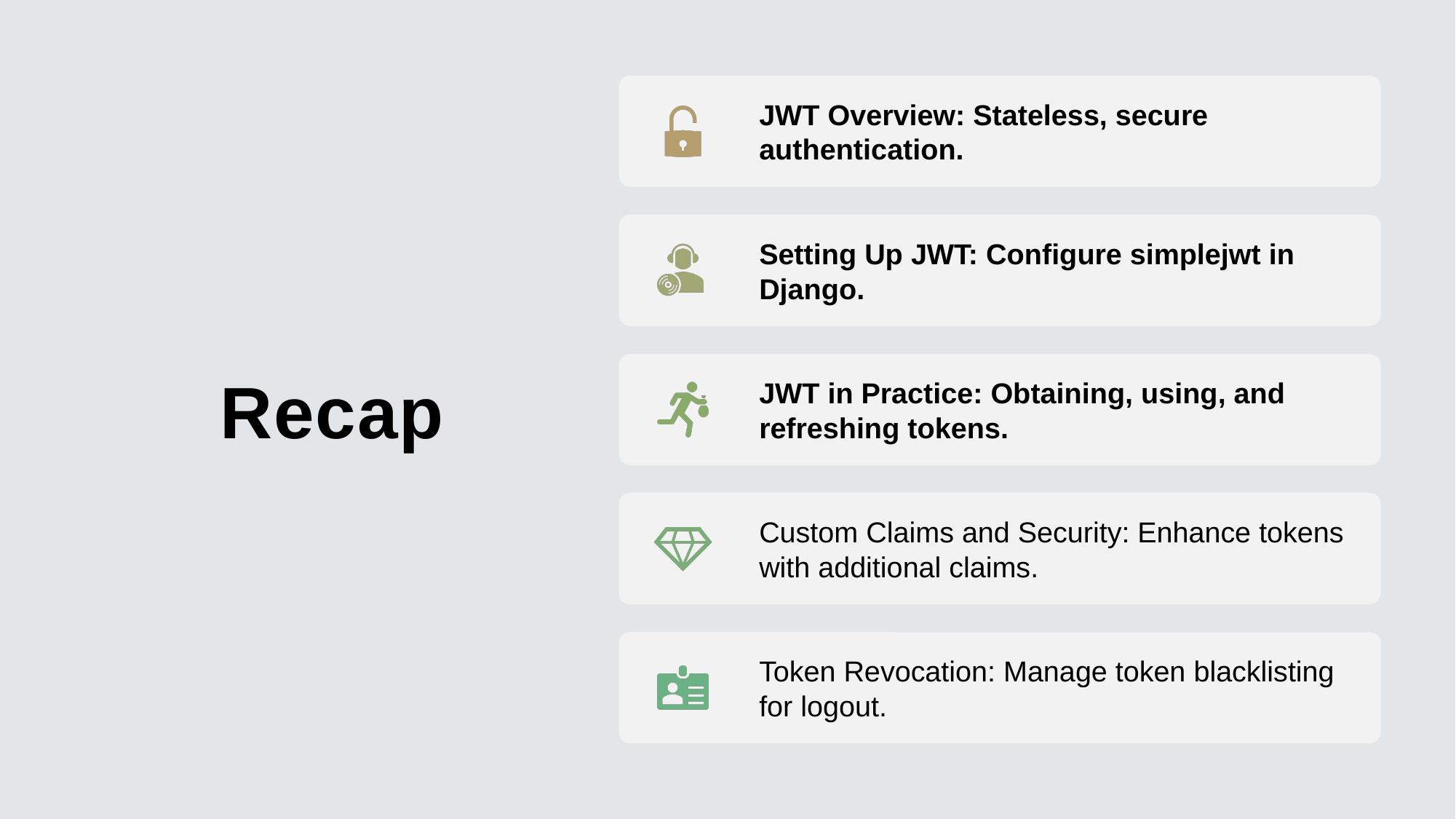

JWT Overview: Stateless, secure authentication.
Setting Up JWT: Configure simplejwt in Django.
JWT in Practice: Obtaining, using, and refreshing tokens.
Custom Claims and Security: Enhance tokens with additional claims.
Token Revocation: Manage token blacklisting for logout.
# Recap